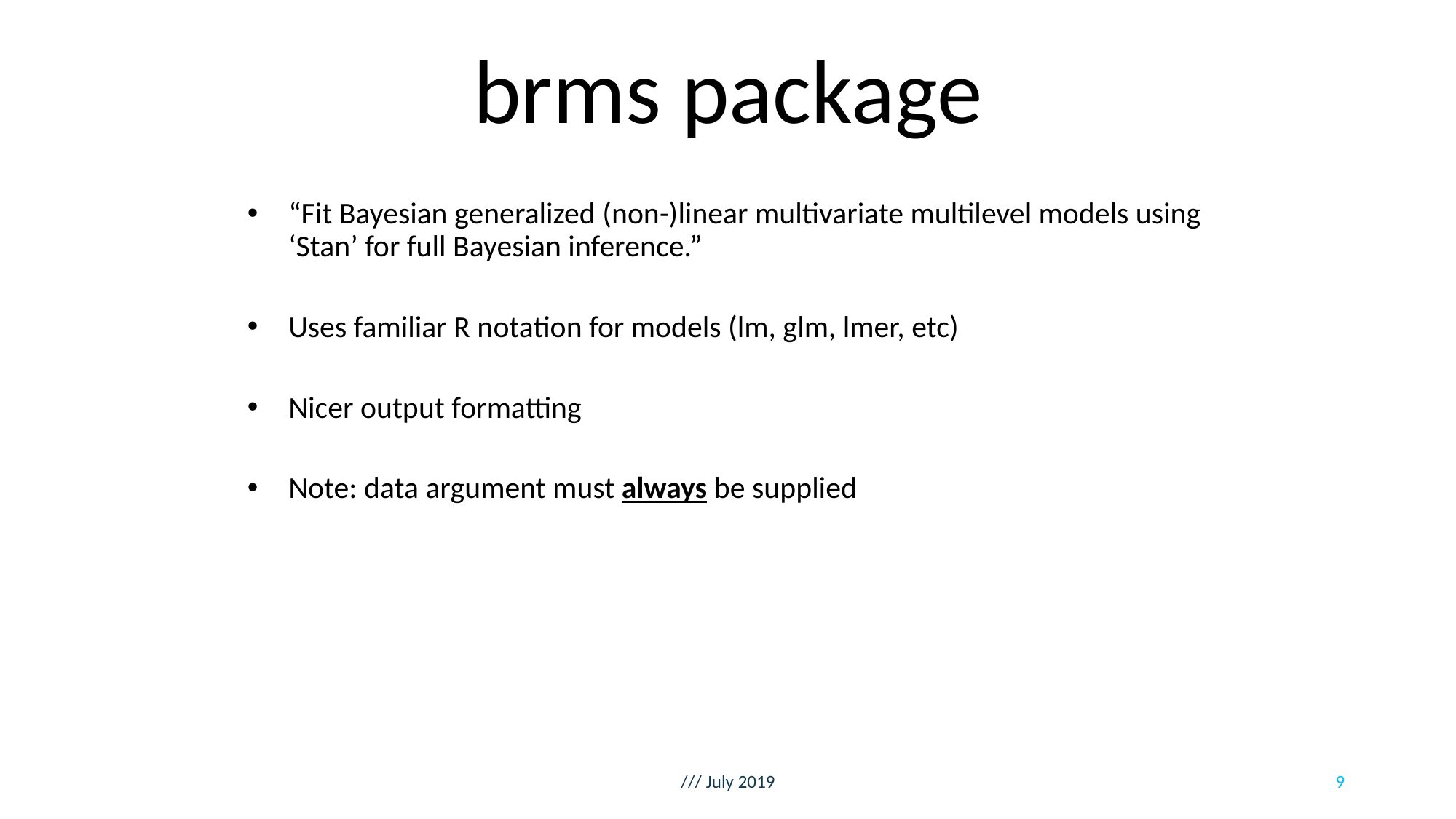

# brms package

“Fit Bayesian generalized (non-)linear multivariate multilevel models using ‘Stan’ for full Bayesian inference.”

Uses familiar R notation for models (lm, glm, lmer, etc)

Nicer output formatting

Note: data argument must always be supplied
/// July 2019
9